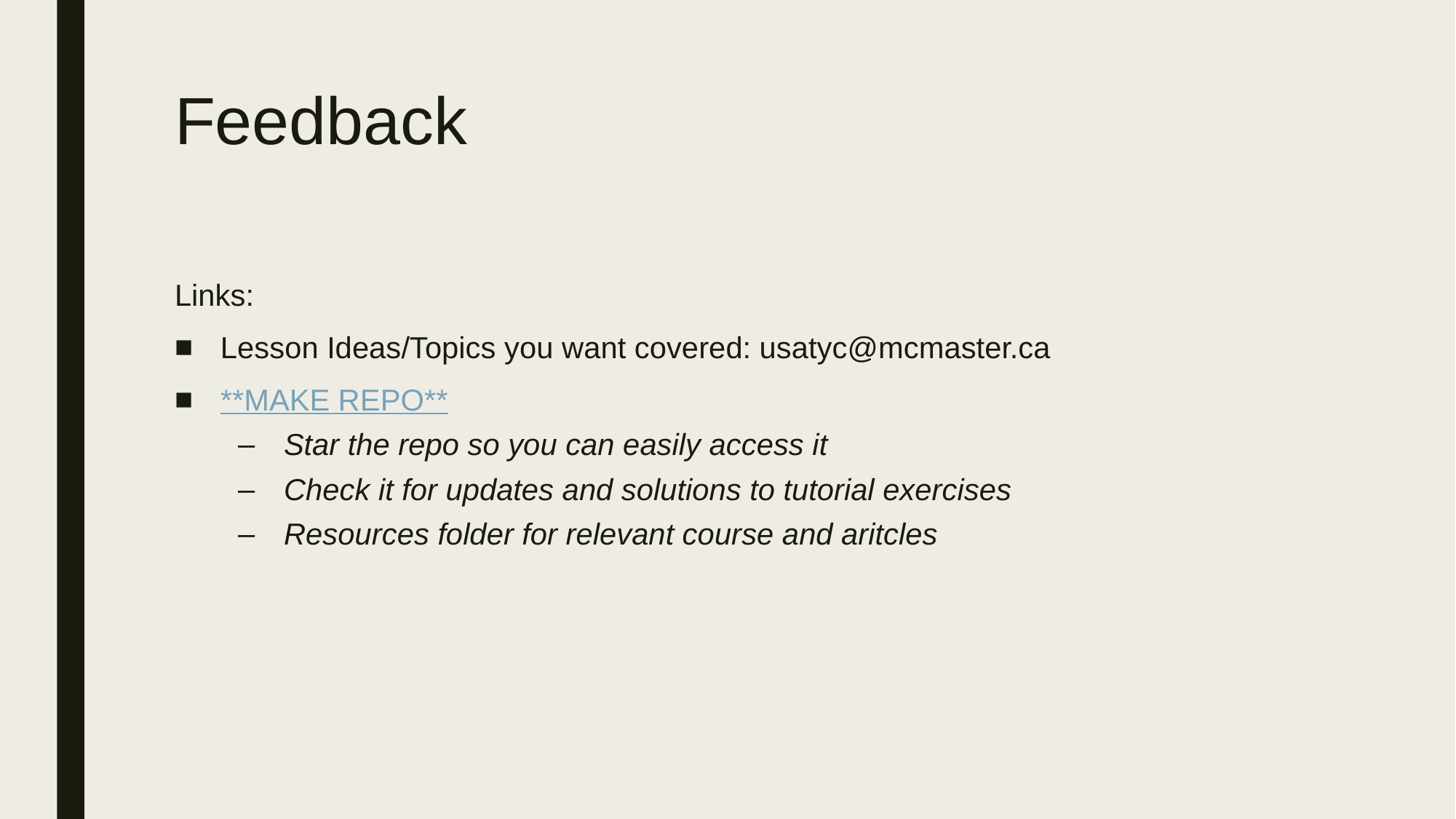

# Feedback
Links:
Lesson Ideas/Topics you want covered: usatyc@mcmaster.ca
**MAKE REPO**
Star the repo so you can easily access it
Check it for updates and solutions to tutorial exercises
Resources folder for relevant course and aritcles